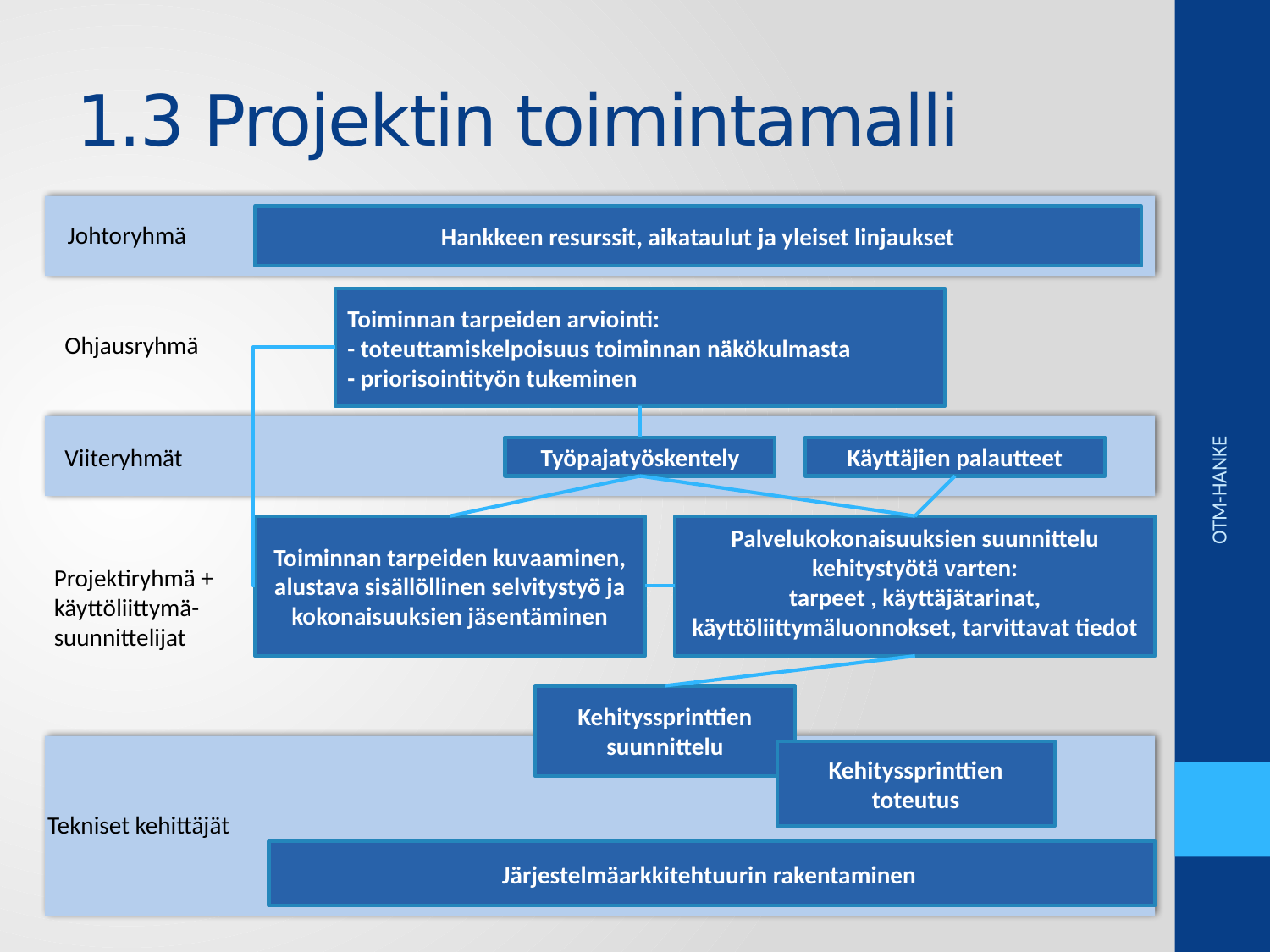

# 1.3 Projektin toimintamalli

Hankkeen resurssit, aikataulut ja yleiset linjaukset
Toiminnan tarpeiden arviointi:
- toteuttamiskelpoisuus toiminnan näkökulmasta
- priorisointityön tukeminen
Työpajatyöskentely
Käyttäjien palautteet
Toiminnan tarpeiden kuvaaminen, alustava sisällöllinen selvitystyö ja kokonaisuuksien jäsentäminen
Palvelukokonaisuuksien suunnittelu kehitystyötä varten:
tarpeet , käyttäjätarinat, käyttöliittymäluonnokset, tarvittavat tiedot
Kehityssprinttien suunnittelu
Kehityssprinttien toteutus
Järjestelmäarkkitehtuurin rakentaminen
Johtoryhmä

Ohjausryhmä

Viiteryhmät
Projektiryhmä + käyttöliittymä-suunnittelijat
OTM-HANKE

Tekniset kehittäjät